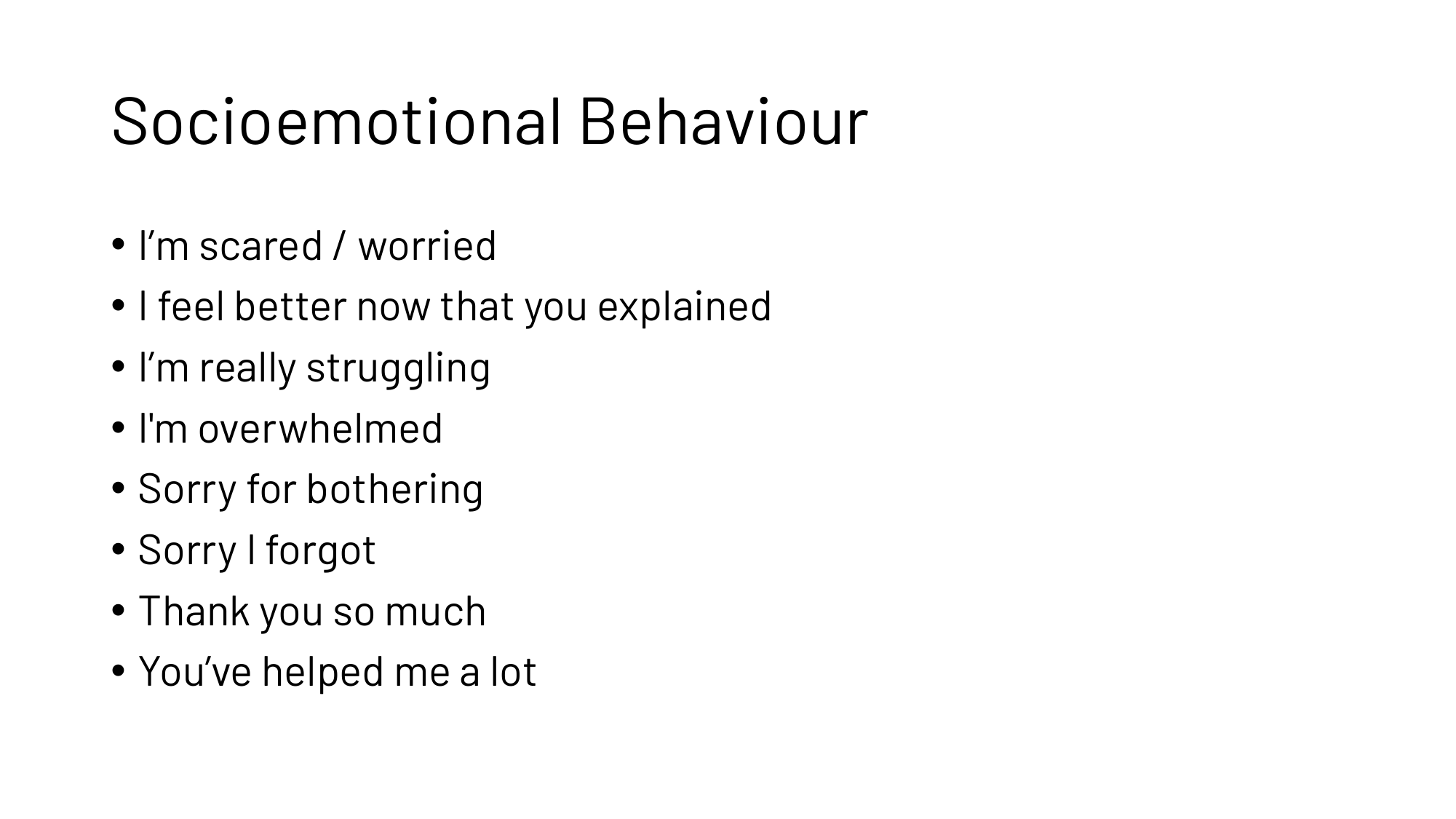

# Socioemotional Behaviour
I’m scared / worried
I feel better now that you explained
I’m really struggling
I'm overwhelmed
Sorry for bothering
Sorry I forgot
Thank you so much
You’ve helped me a lot